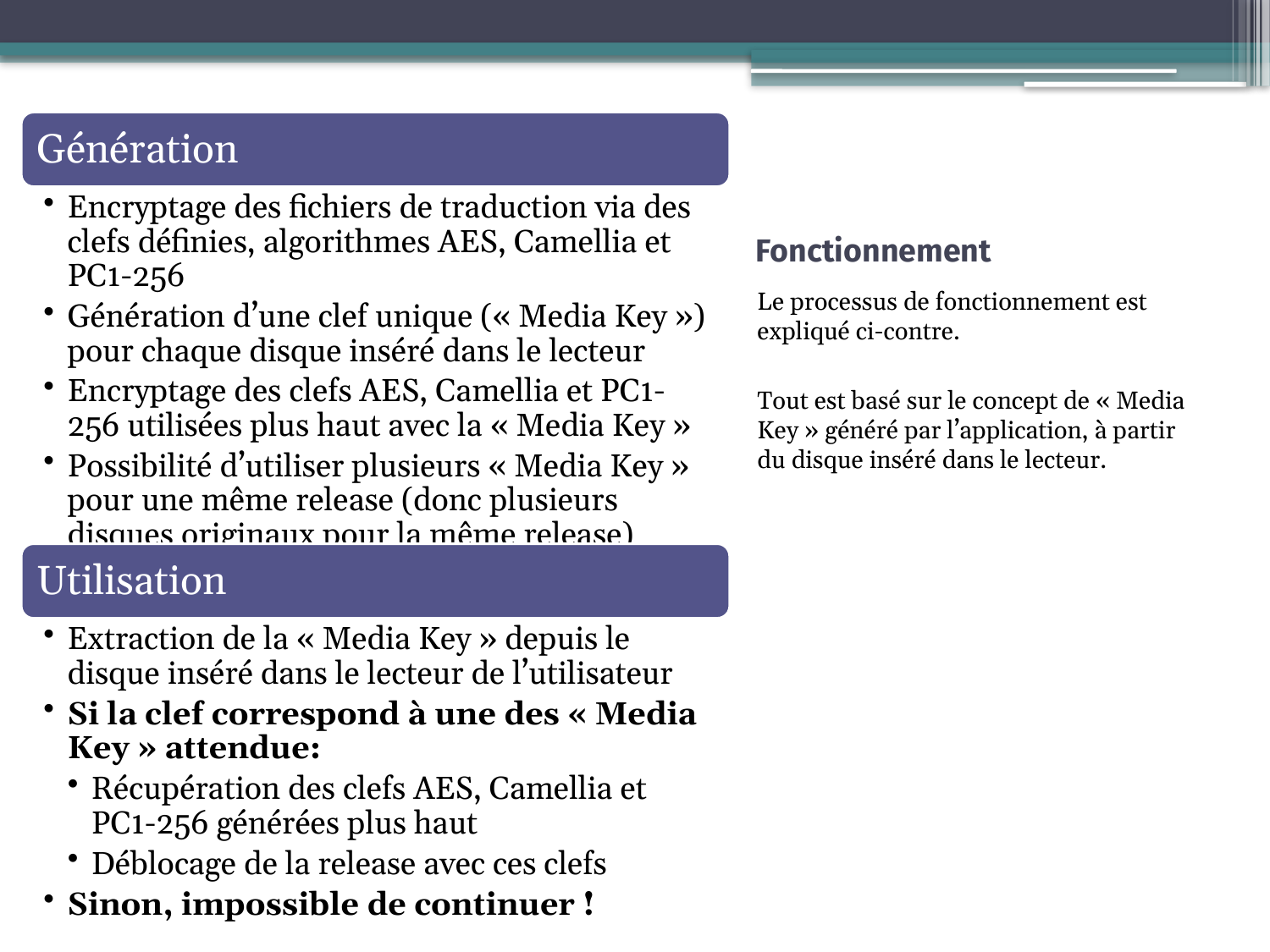

Génération
Encryptage des fichiers de traduction via des clefs définies, algorithmes AES, Camellia et PC1-256
Génération d’une clef unique (« Media Key ») pour chaque disque inséré dans le lecteur
Encryptage des clefs AES, Camellia et PC1-256 utilisées plus haut avec la « Media Key »
Possibilité d’utiliser plusieurs « Media Key » pour une même release (donc plusieurs disques originaux pour la même release)
Utilisation
Extraction de la « Media Key » depuis le disque inséré dans le lecteur de l’utilisateur
Si la clef correspond à une des « Media Key » attendue:
Récupération des clefs AES, Camellia et PC1-256 générées plus haut
Déblocage de la release avec ces clefs
Sinon, impossible de continuer !
# Fonctionnement
Le processus de fonctionnement est expliqué ci-contre.

Tout est basé sur le concept de « Media Key » généré par l’application, à partir du disque inséré dans le lecteur.